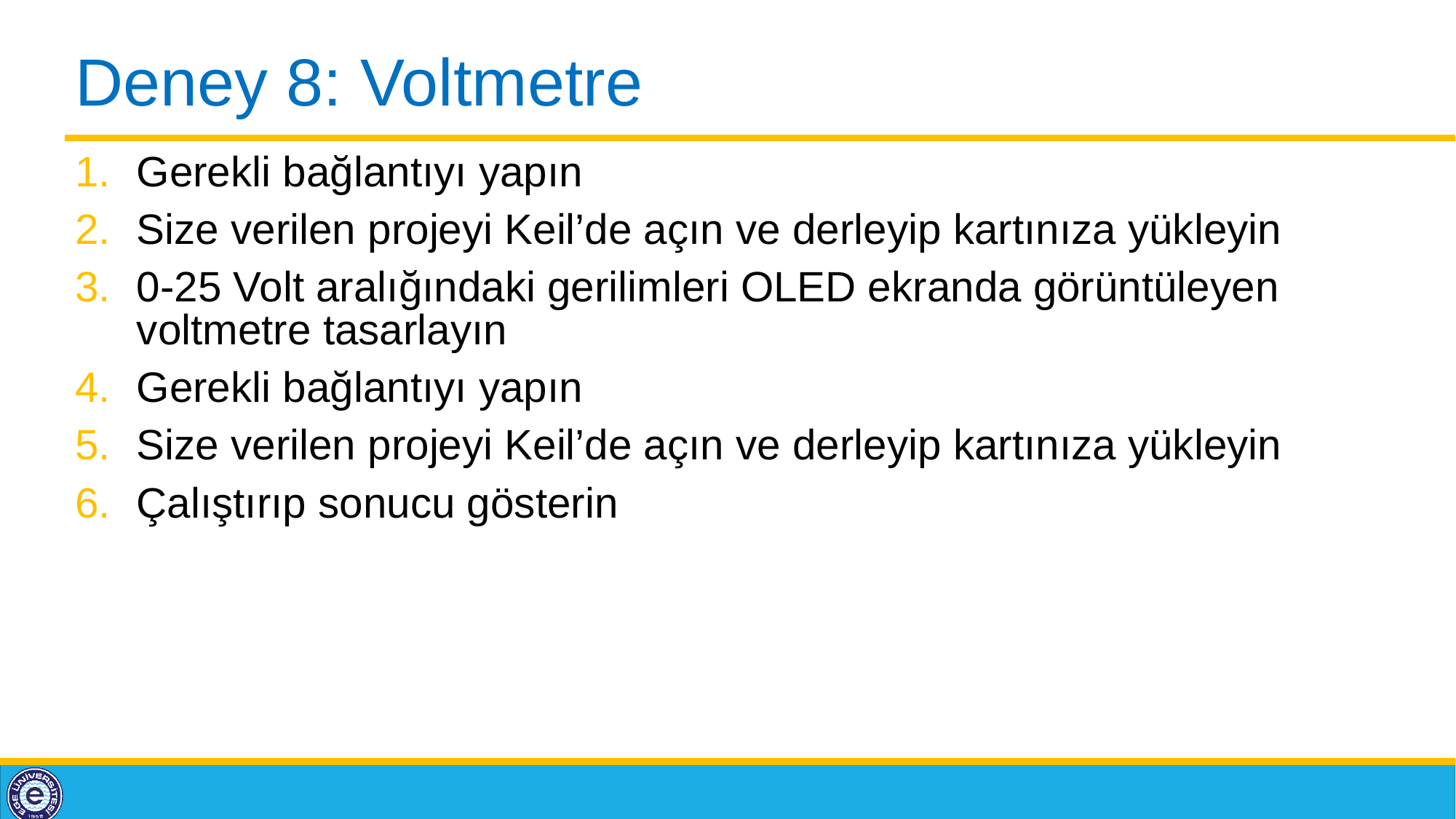

# Deney 8: Voltmetre
Gerekli bağlantıyı yapın
Size verilen projeyi Keil’de açın ve derleyip kartınıza yükleyin
0-25 Volt aralığındaki gerilimleri OLED ekranda görüntüleyen voltmetre tasarlayın
Gerekli bağlantıyı yapın
Size verilen projeyi Keil’de açın ve derleyip kartınıza yükleyin
Çalıştırıp sonucu gösterin